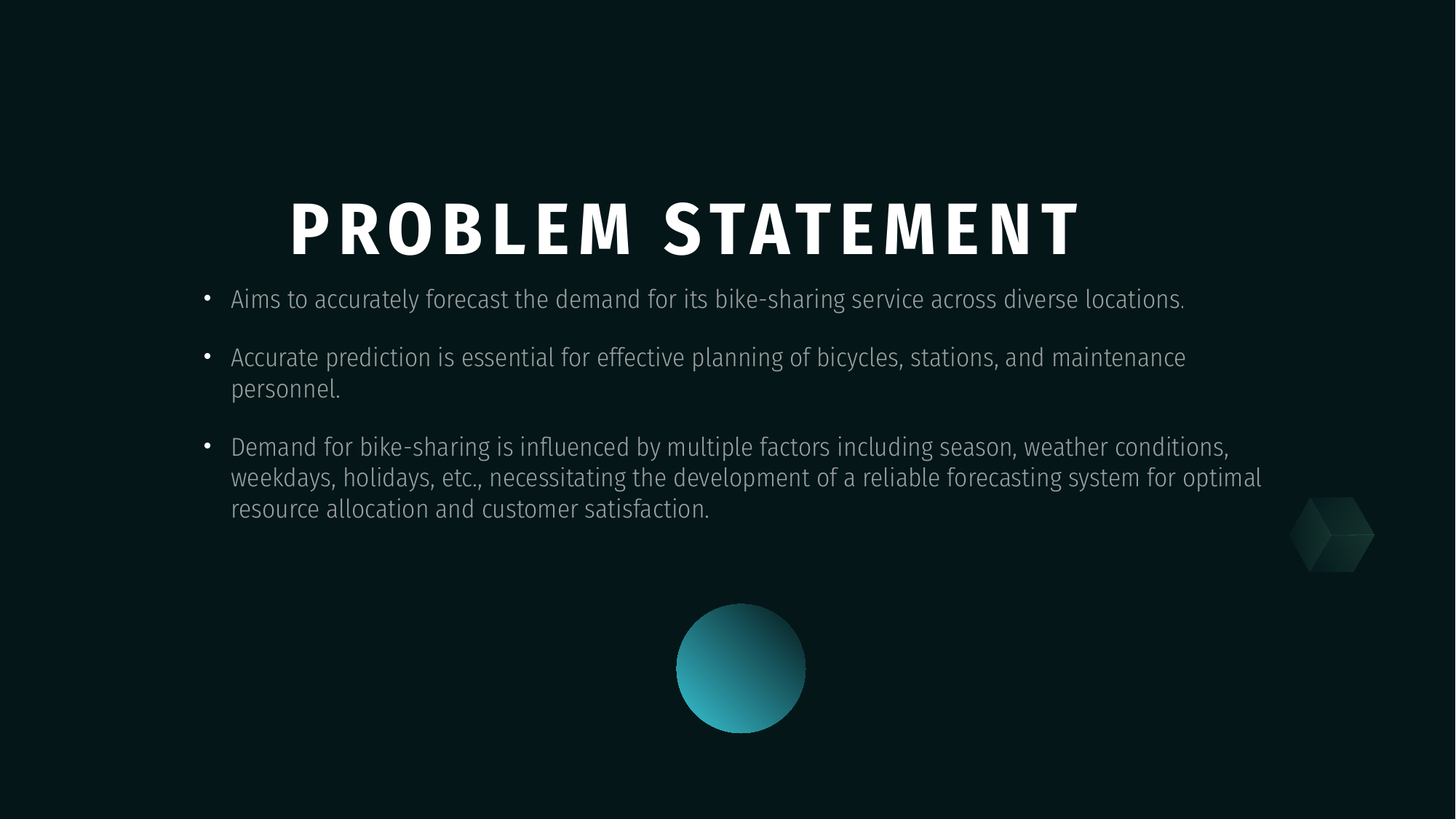

# PROBLEM STATEMENT

Aims to accurately forecast the demand for its bike-sharing service across diverse locations.
Accurate prediction is essential for effective planning of bicycles, stations, and maintenance personnel.
Demand for bike-sharing is influenced by multiple factors including season, weather conditions, weekdays, holidays, etc., necessitating the development of a reliable forecasting system for optimal resource allocation and customer satisfaction.